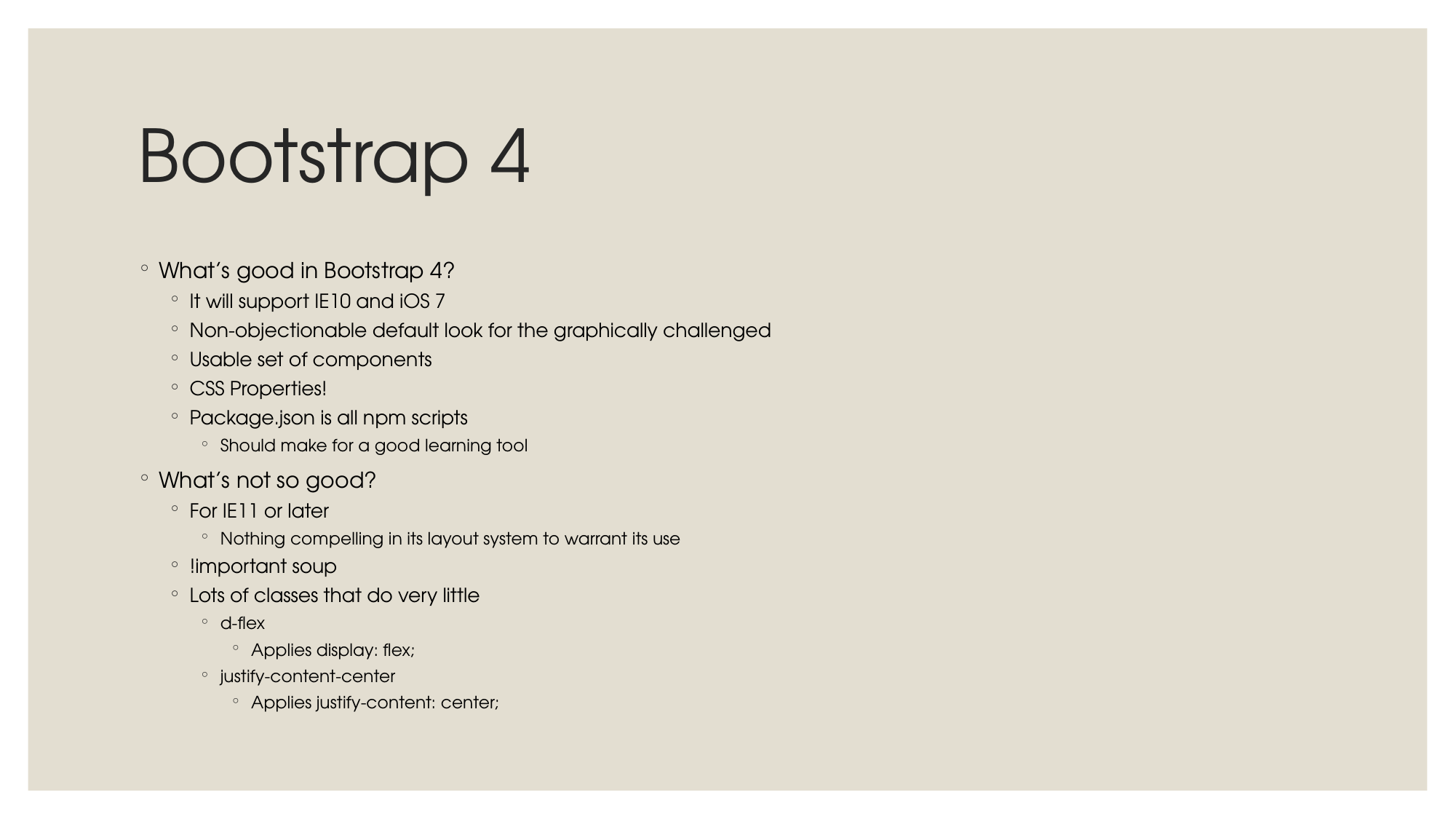

# Bootstrap 4
What’s good in Bootstrap 4?
It will support IE10 and iOS 7
Non-objectionable default look for the graphically challenged
Usable set of components
CSS Properties!
Package.json is all npm scripts
Should make for a good learning tool
What’s not so good?
For IE11 or later
Nothing compelling in its layout system to warrant its use
!important soup
Lots of classes that do very little
d-flex
Applies display: flex;
justify-content-center
Applies justify-content: center;